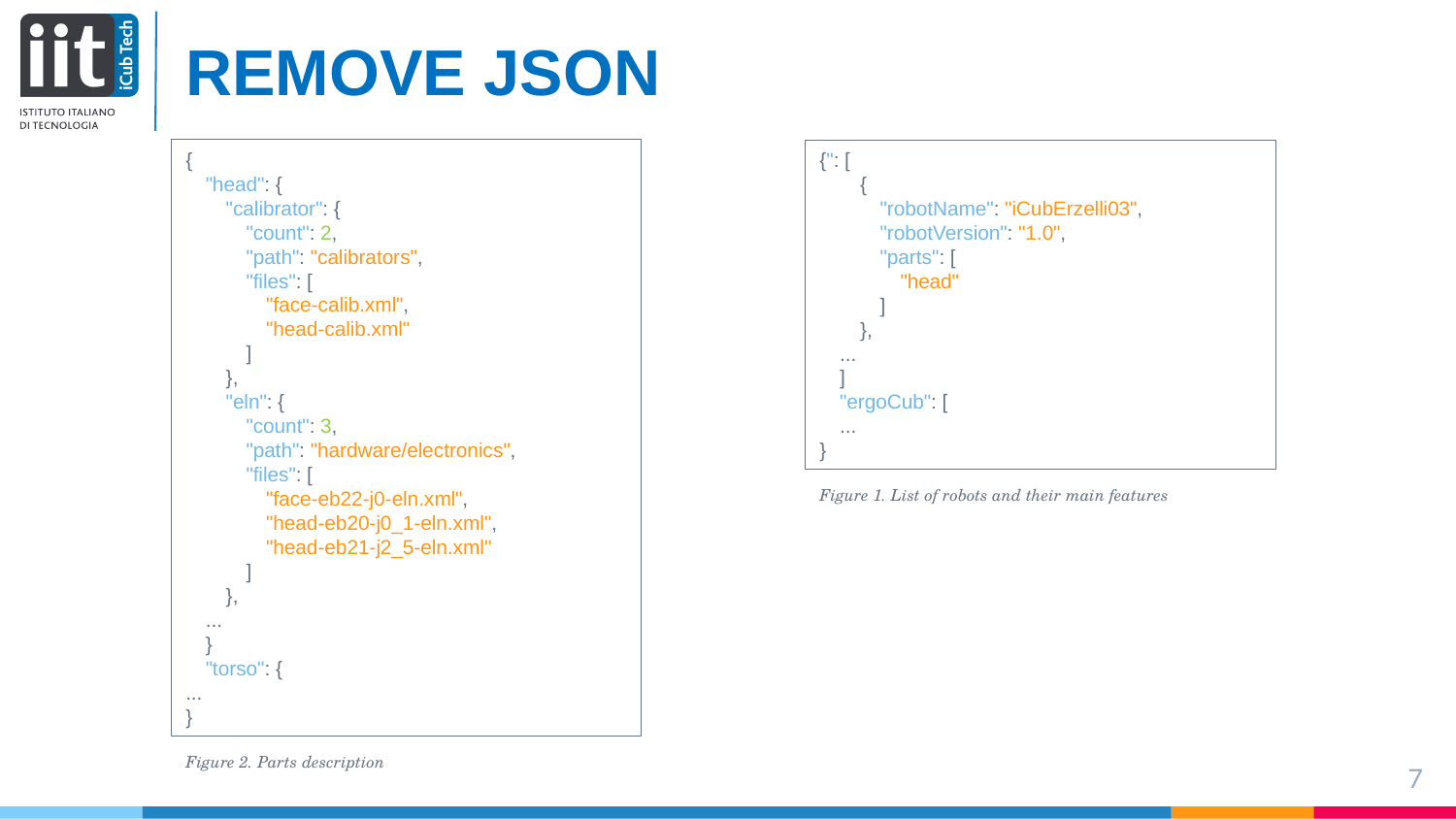

REMOVE JSON
{
 "head": {
  "calibrator": {
   "count": 2,
   "path": "calibrators",
   "files": [
    "face-calib.xml",
    "head-calib.xml"
   ]
  },
  "eln": {
   "count": 3,
   "path": "hardware/electronics",
   "files": [
    "face-eb22-j0-eln.xml",
    "head-eb20-j0_1-eln.xml",
    "head-eb21-j2_5-eln.xml"
   ]
  },
 ...
 }
 "torso": {
...
}
Figure 2. Parts description
{": [
  {
   "robotName": "iCubErzelli03",
   "robotVersion": "1.0",
   "parts": [
    "head"
   ]
  },
 ...
 ]
 "ergoCub": [
 ...
}
Figure 1. List of robots and their main features
7